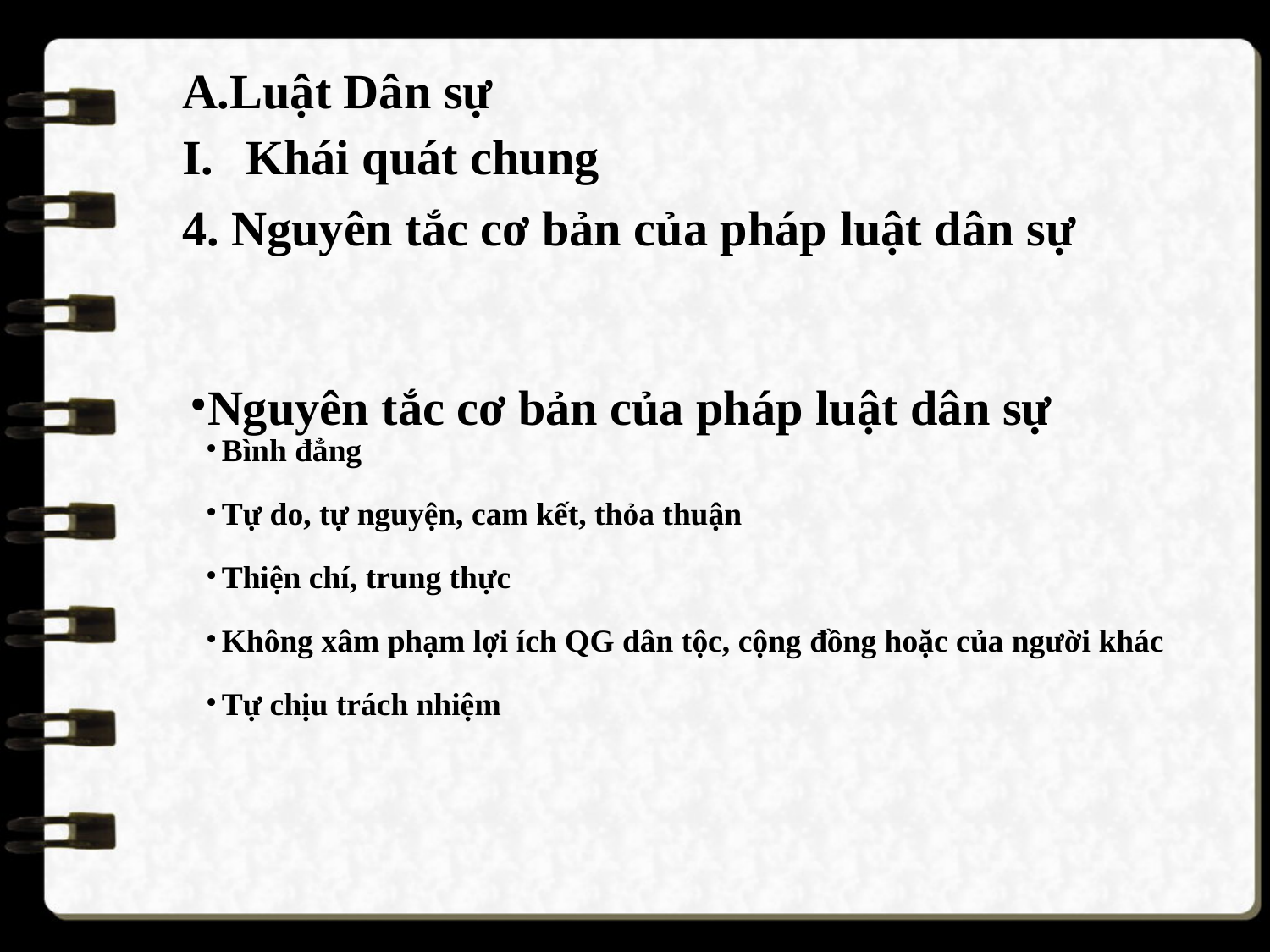

A.Luật Dân sự
Khái quát chung

4. Nguyên tắc cơ bản của pháp luật dân sự
Nguyên tắc cơ bản của pháp luật dân sự
Bình đẳng

Tự do, tự nguyện, cam kết, thỏa thuận

Thiện chí, trung thực

Không xâm phạm lợi ích QG dân tộc, cộng đồng hoặc của người khác

Tự chịu trách nhiệm